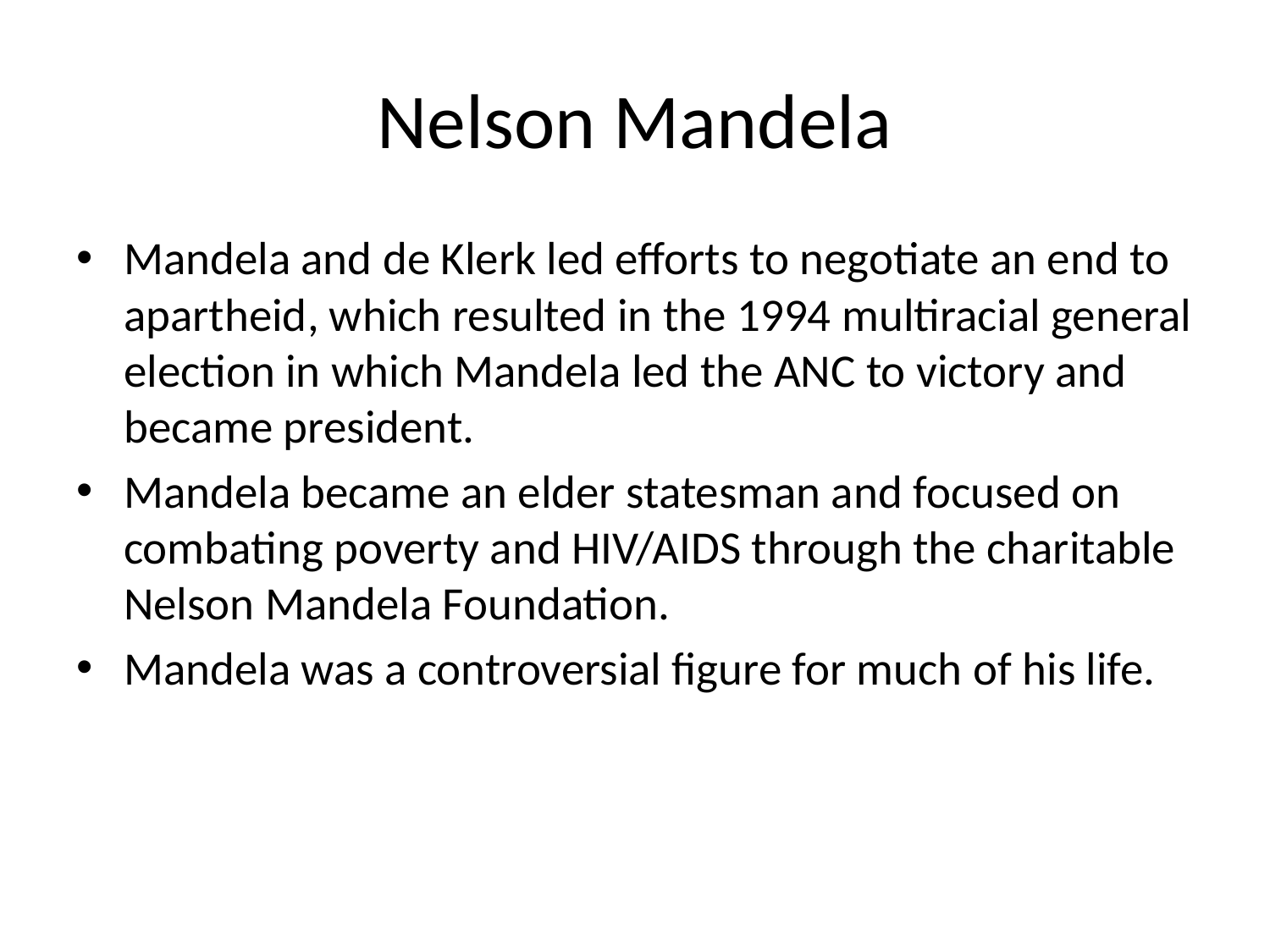

# Nelson Mandela
Mandela and de Klerk led efforts to negotiate an end to apartheid, which resulted in the 1994 multiracial general election in which Mandela led the ANC to victory and became president.
Mandela became an elder statesman and focused on combating poverty and HIV/AIDS through the charitable Nelson Mandela Foundation.
Mandela was a controversial figure for much of his life.